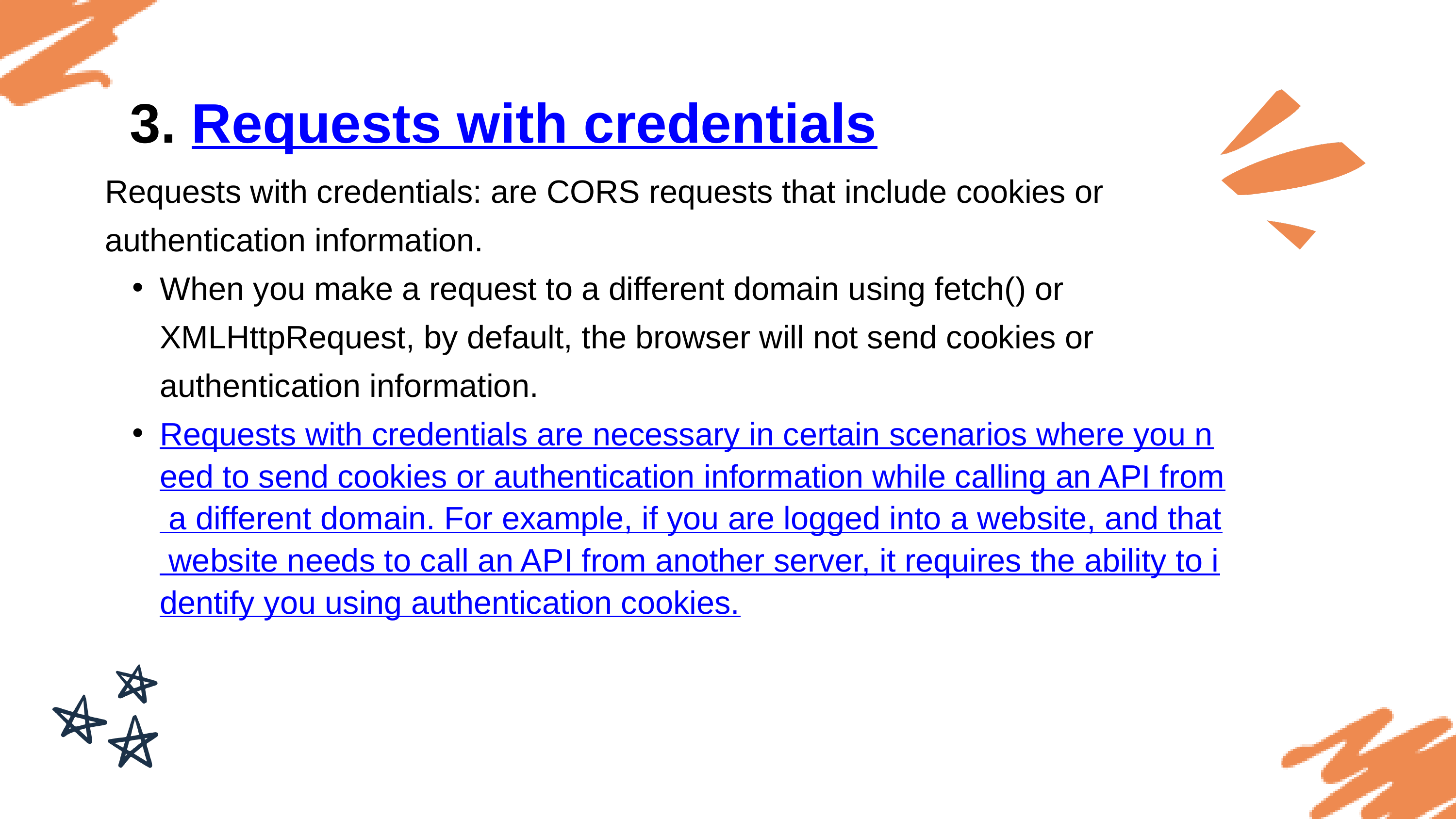

3. Requests with credentials

Requests with credentials: are CORS requests that include cookies or authentication information.
When you make a request to a different domain using fetch() or XMLHttpRequest, by default, the browser will not send cookies or authentication information.
Requests with credentials are necessary in certain scenarios where you need to send cookies or authentication information while calling an API from a different domain. For example, if you are logged into a website, and that website needs to call an API from another server, it requires the ability to identify you using authentication cookies.